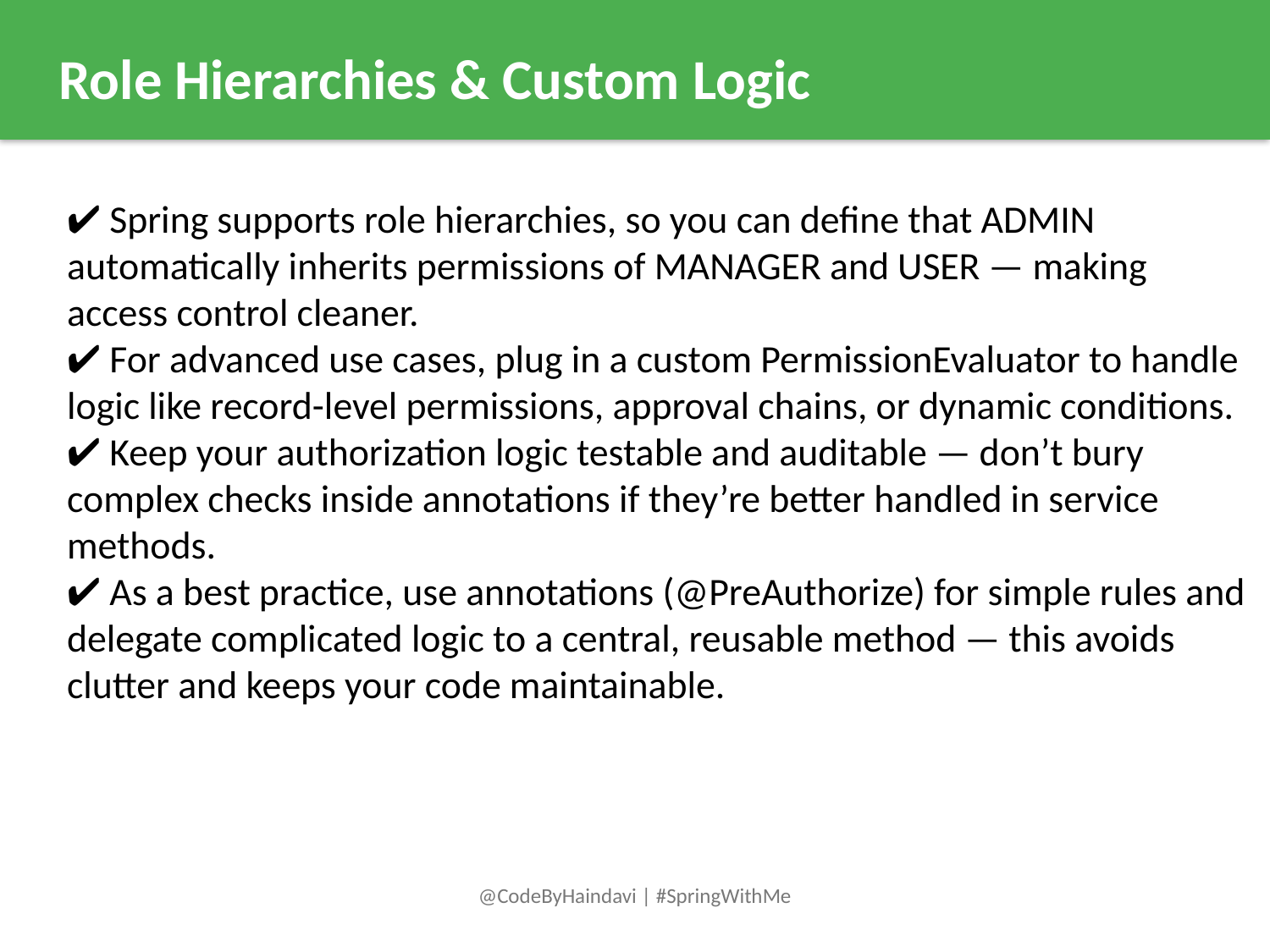

Role Hierarchies & Custom Logic
✔️ Spring supports role hierarchies, so you can define that ADMIN automatically inherits permissions of MANAGER and USER — making access control cleaner.
✔️ For advanced use cases, plug in a custom PermissionEvaluator to handle logic like record-level permissions, approval chains, or dynamic conditions.
✔️ Keep your authorization logic testable and auditable — don’t bury complex checks inside annotations if they’re better handled in service methods.
✔️ As a best practice, use annotations (@PreAuthorize) for simple rules and delegate complicated logic to a central, reusable method — this avoids clutter and keeps your code maintainable.

@CodeByHaindavi | #SpringWithMe